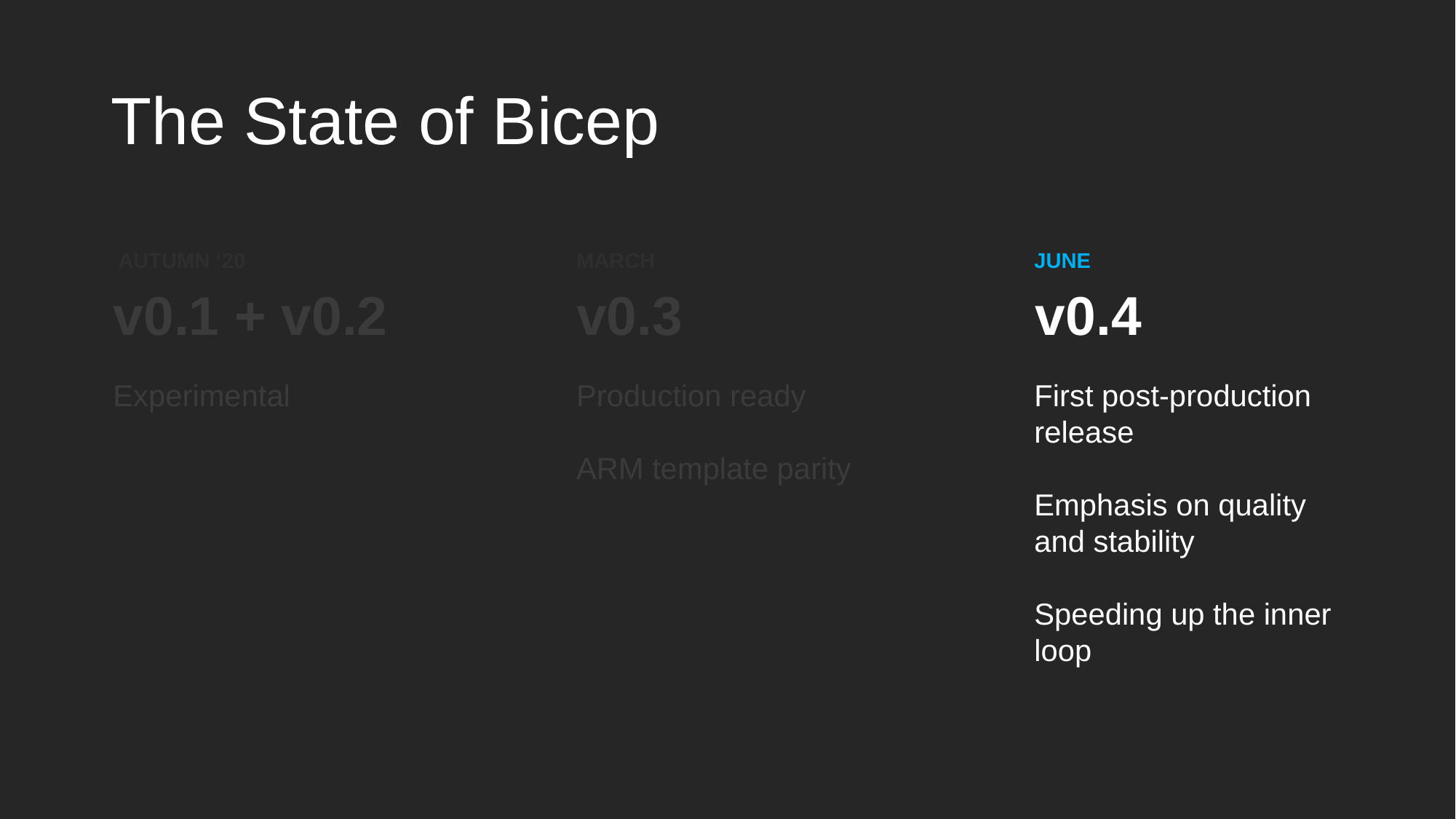

The State of Bicep

AUTUMN ‘20
MARCH
JUNE
# v0.1 + v0.2
v0.3
v0.4
Experimental

Production ready

ARM template parity
First post-production release

Emphasis on quality and stability

Speeding up the inner loop